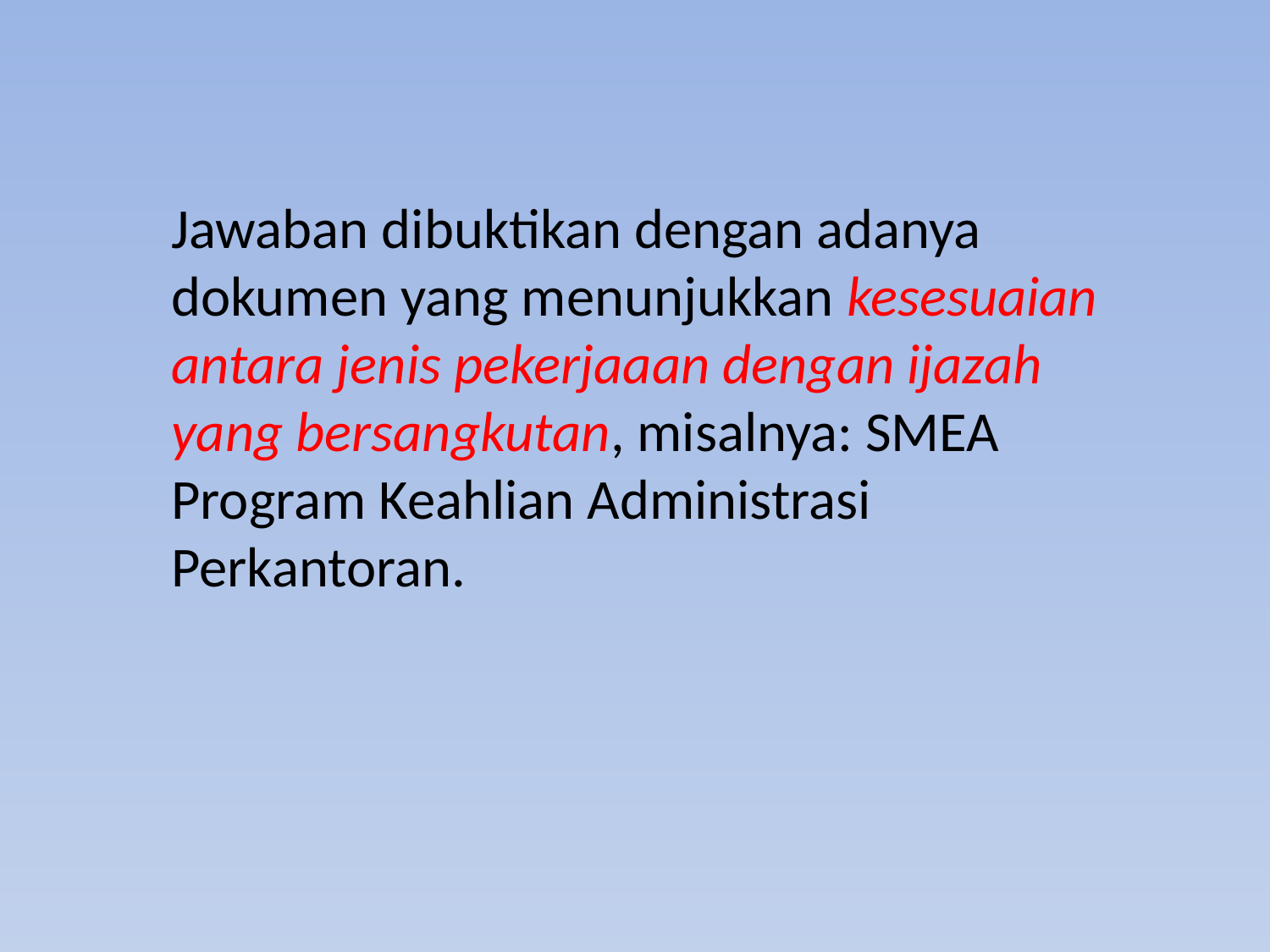

Jawaban dibuktikan dengan adanya dokumen yang menunjukkan kesesuaian antara jenis pekerjaaan dengan ijazah yang bersangkutan, misalnya: SMEA Program Keahlian Administrasi Perkantoran.